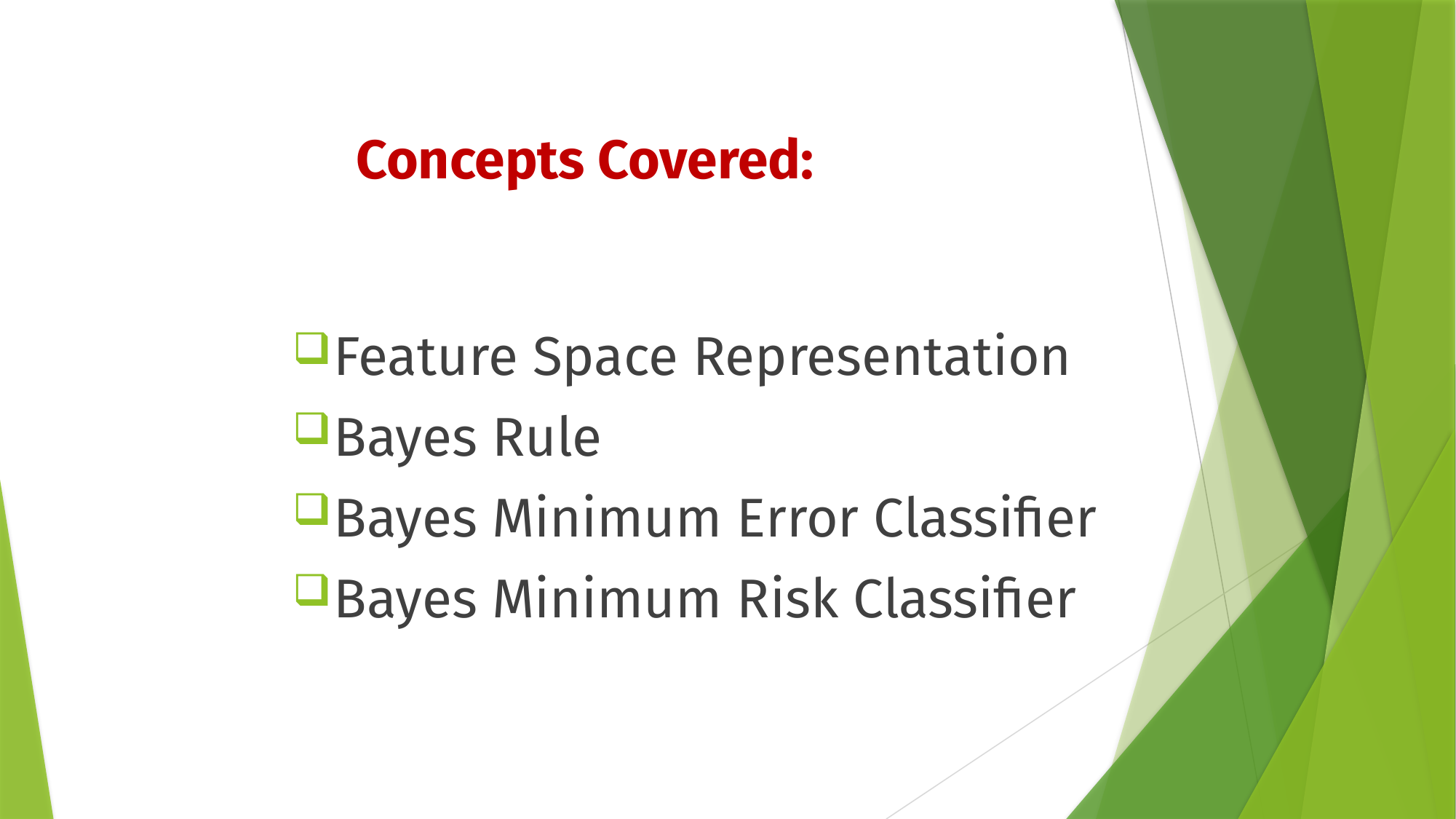

Concepts Covered:

Feature Space Representation
Bayes Rule
Bayes Minimum Error Classifier
Bayes Minimum Risk Classifier